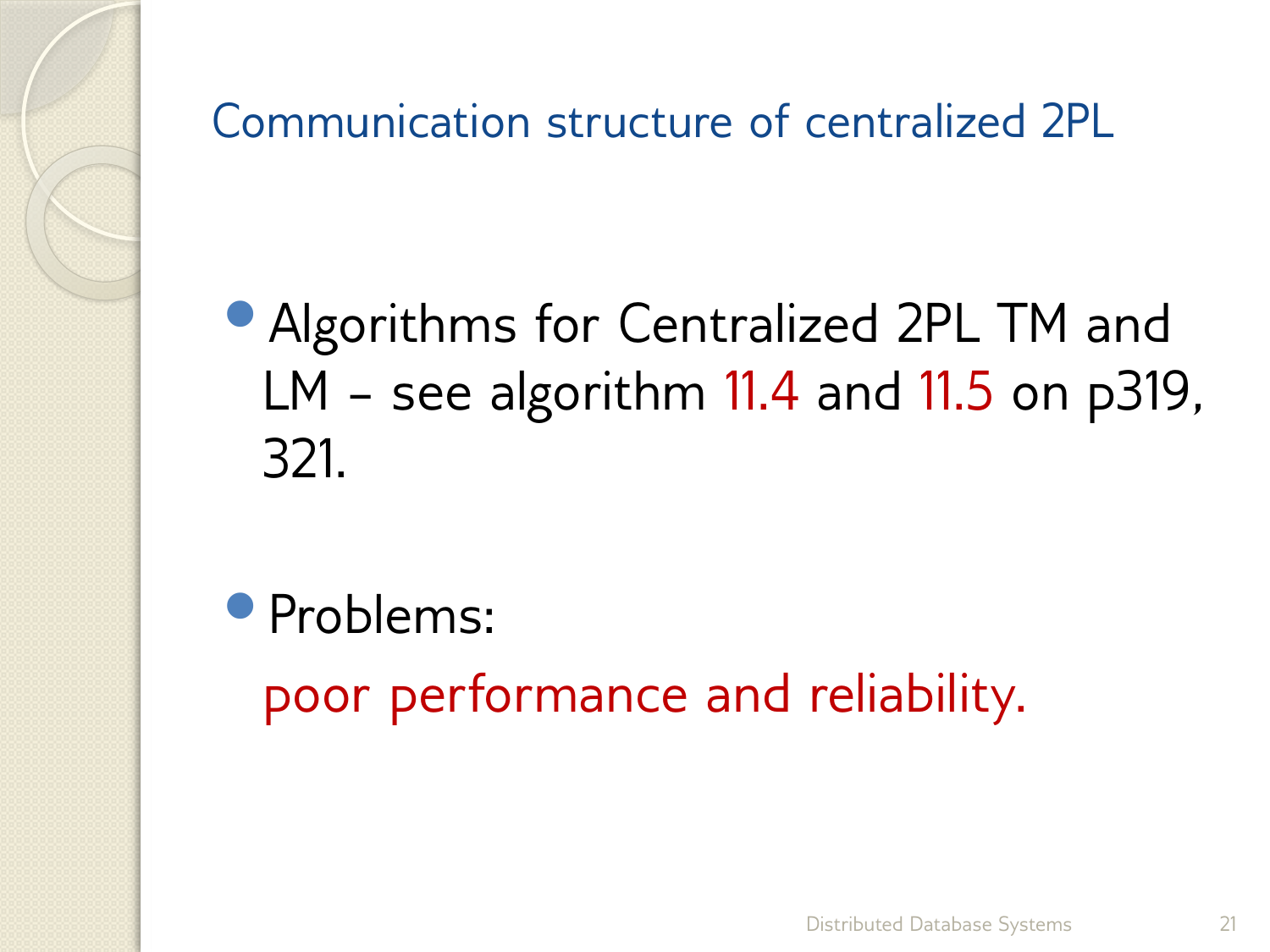

# Communication structure of centralized 2PL

Algorithms for Centralized 2PL TM and LM – see algorithm 11.4 and 11.5 on p319, 321.

Problems:
	poor performance and reliability.

Distributed Database Systems
21